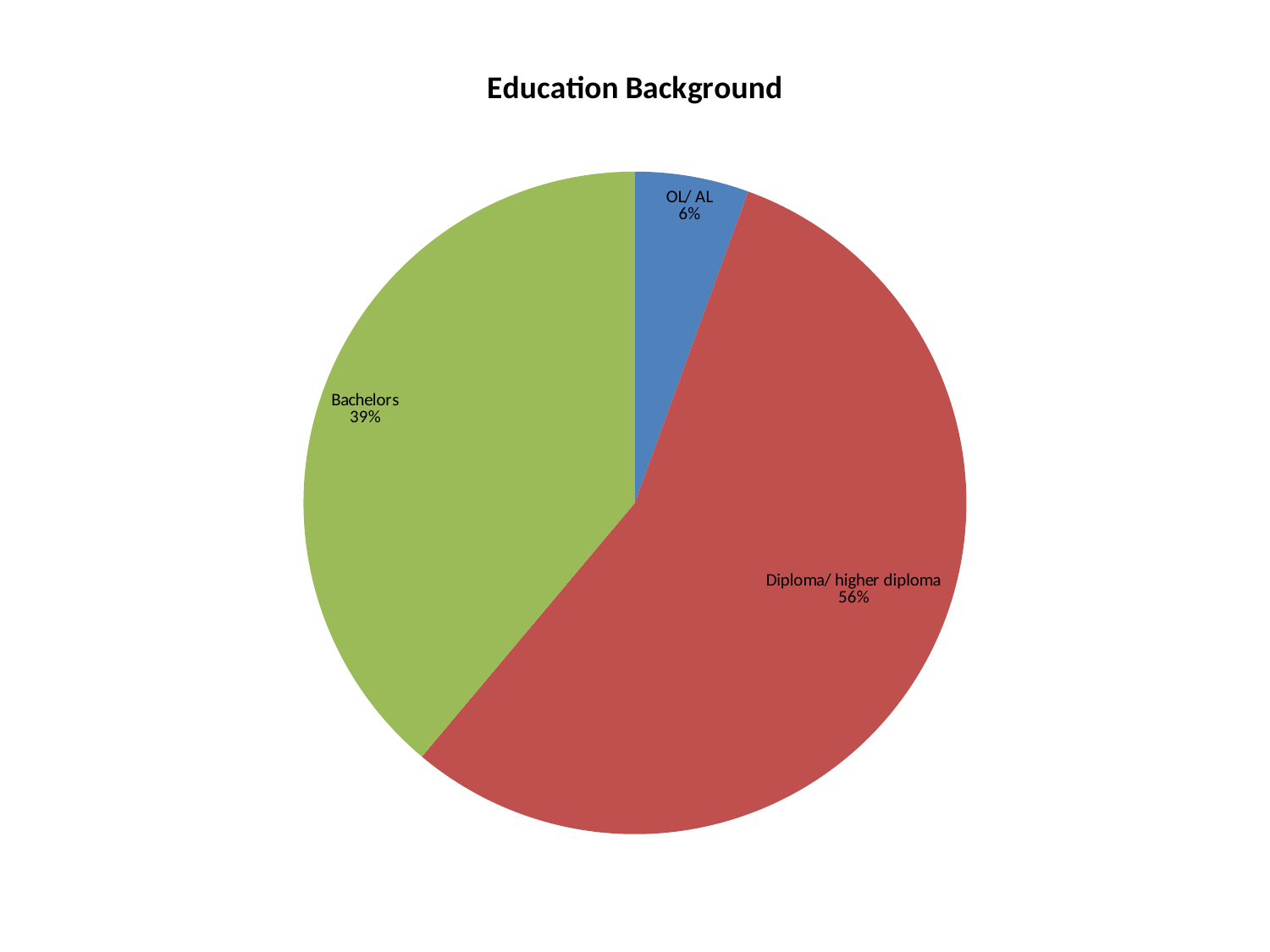

### Chart:

| Category | Education Background |
|---|---|
| OL/ AL | 1.0 |
| Diploma/ higher diploma | 10.0 |
| Bachelors | 7.0 |
| Masters | 0.0 |